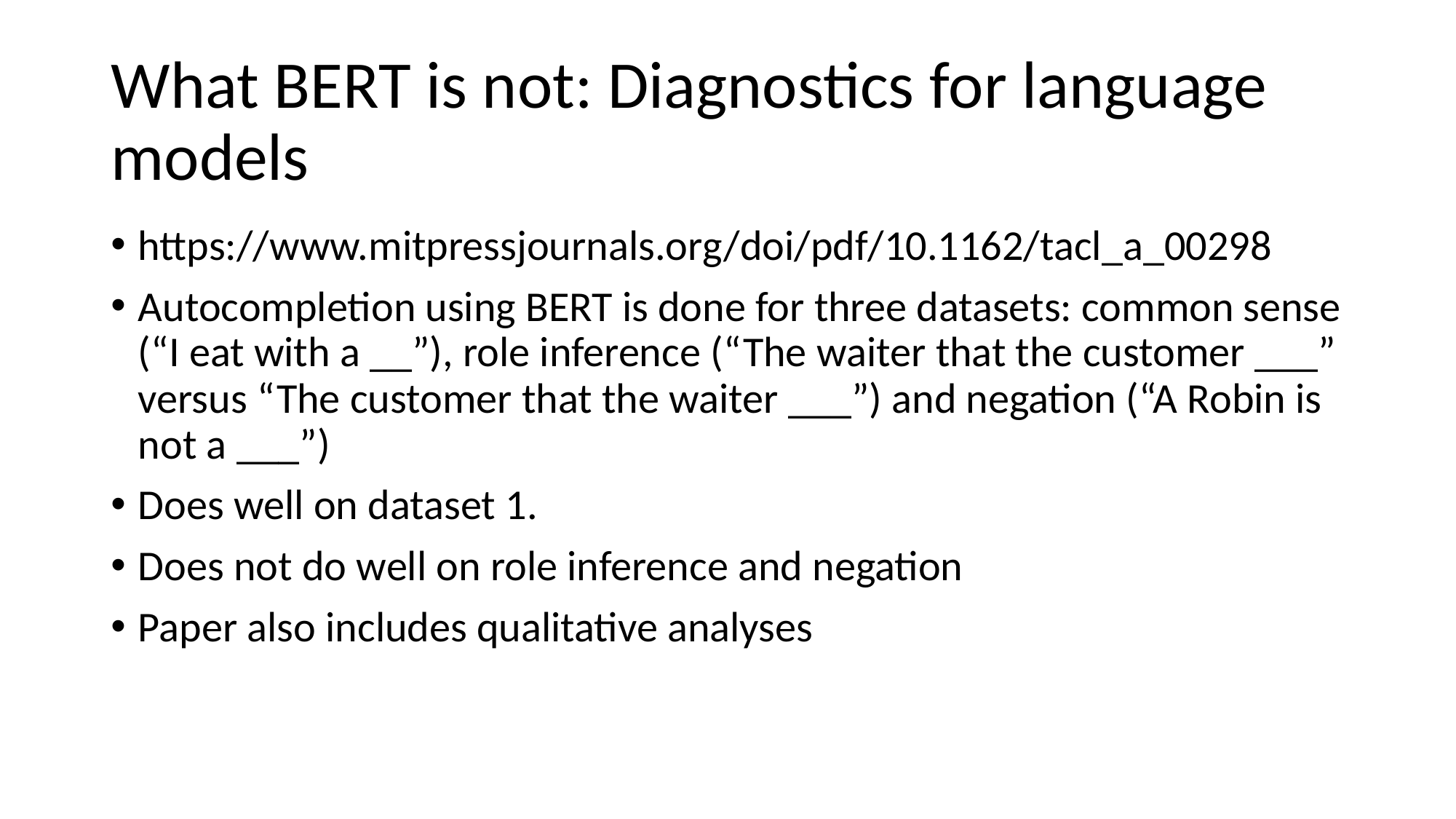

# What BERT is not: Diagnostics for language models
https://www.mitpressjournals.org/doi/pdf/10.1162/tacl_a_00298
Autocompletion using BERT is done for three datasets: common sense (“I eat with a __”), role inference (“The waiter that the customer ___” versus “The customer that the waiter ___”) and negation (“A Robin is not a ___”)
Does well on dataset 1.
Does not do well on role inference and negation
Paper also includes qualitative analyses